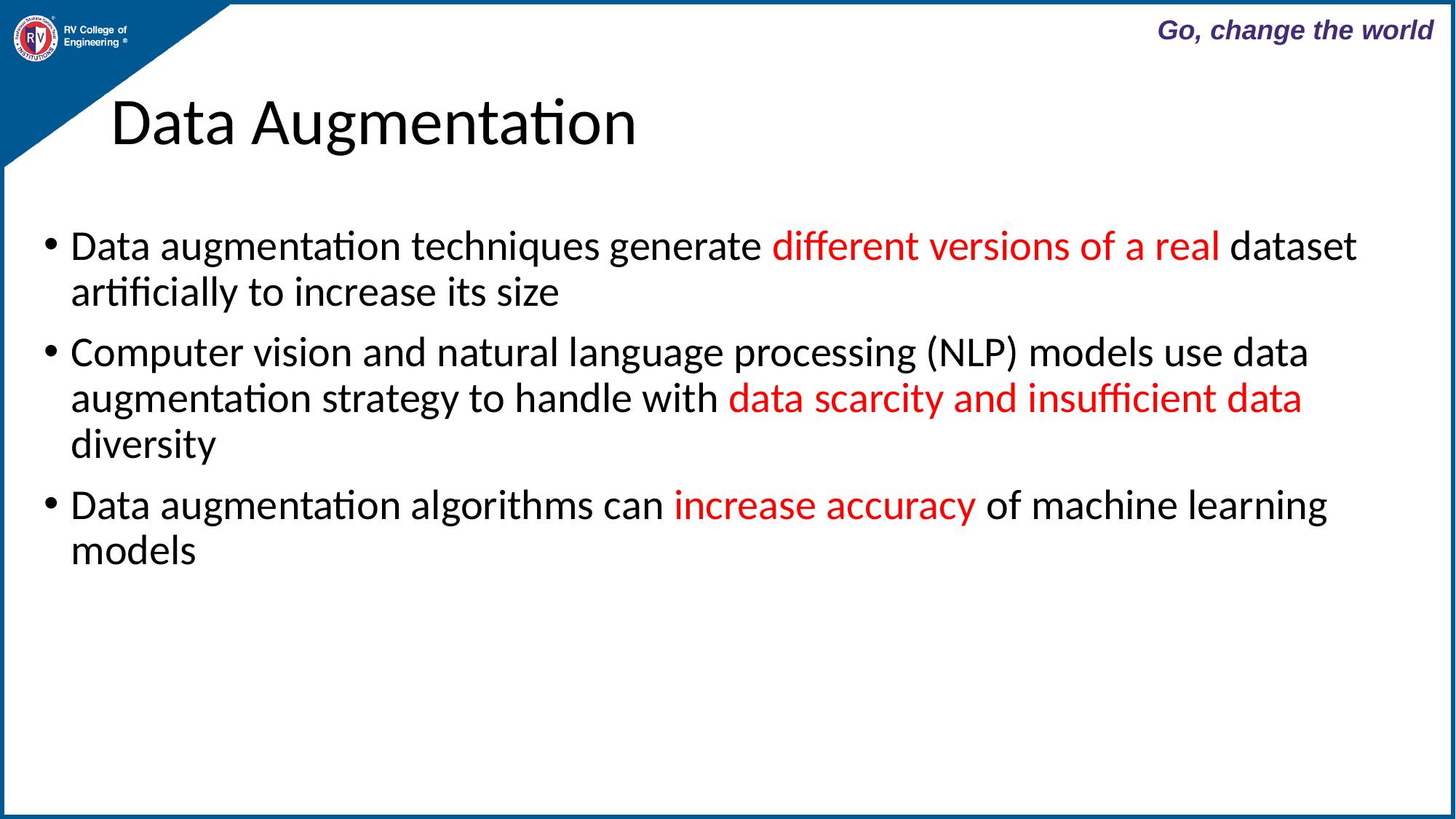

# Data Augmentation
Data augmentation techniques generate different versions of a real dataset artificially to increase its size
Computer vision and natural language processing (NLP) models use data augmentation strategy to handle with data scarcity and insufficient data diversity
Data augmentation algorithms can increase accuracy of machine learning models